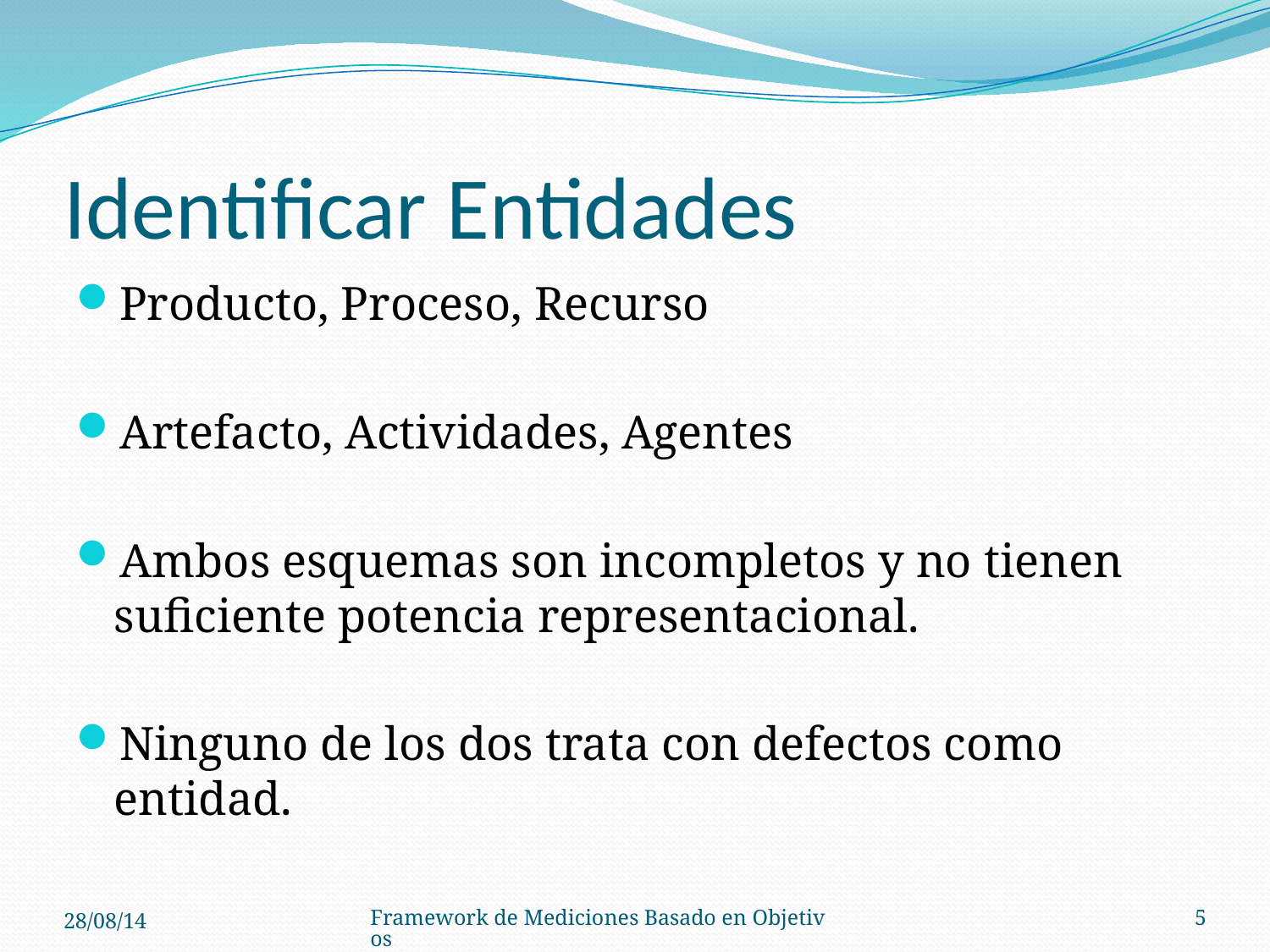

# Identificar Entidades
Producto, Proceso, Recurso

Artefacto, Actividades, Agentes

Ambos esquemas son incompletos y no tienen suficiente potencia representacional.

Ninguno de los dos trata con defectos como entidad.

28/08/14
Framework de Mediciones Basado en Objetivos
5